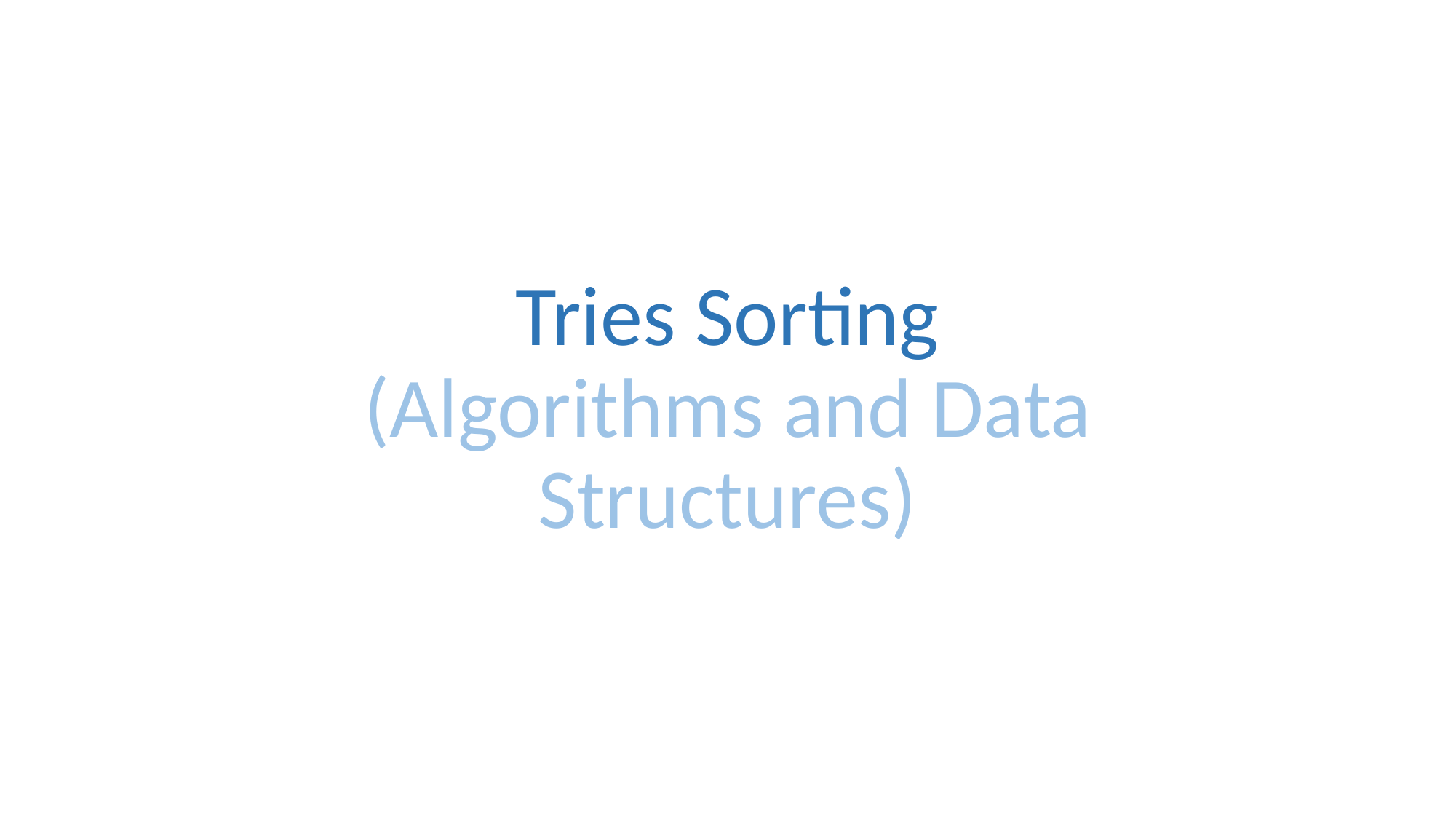

# Tries Sorting (Algorithms and Data Structures)